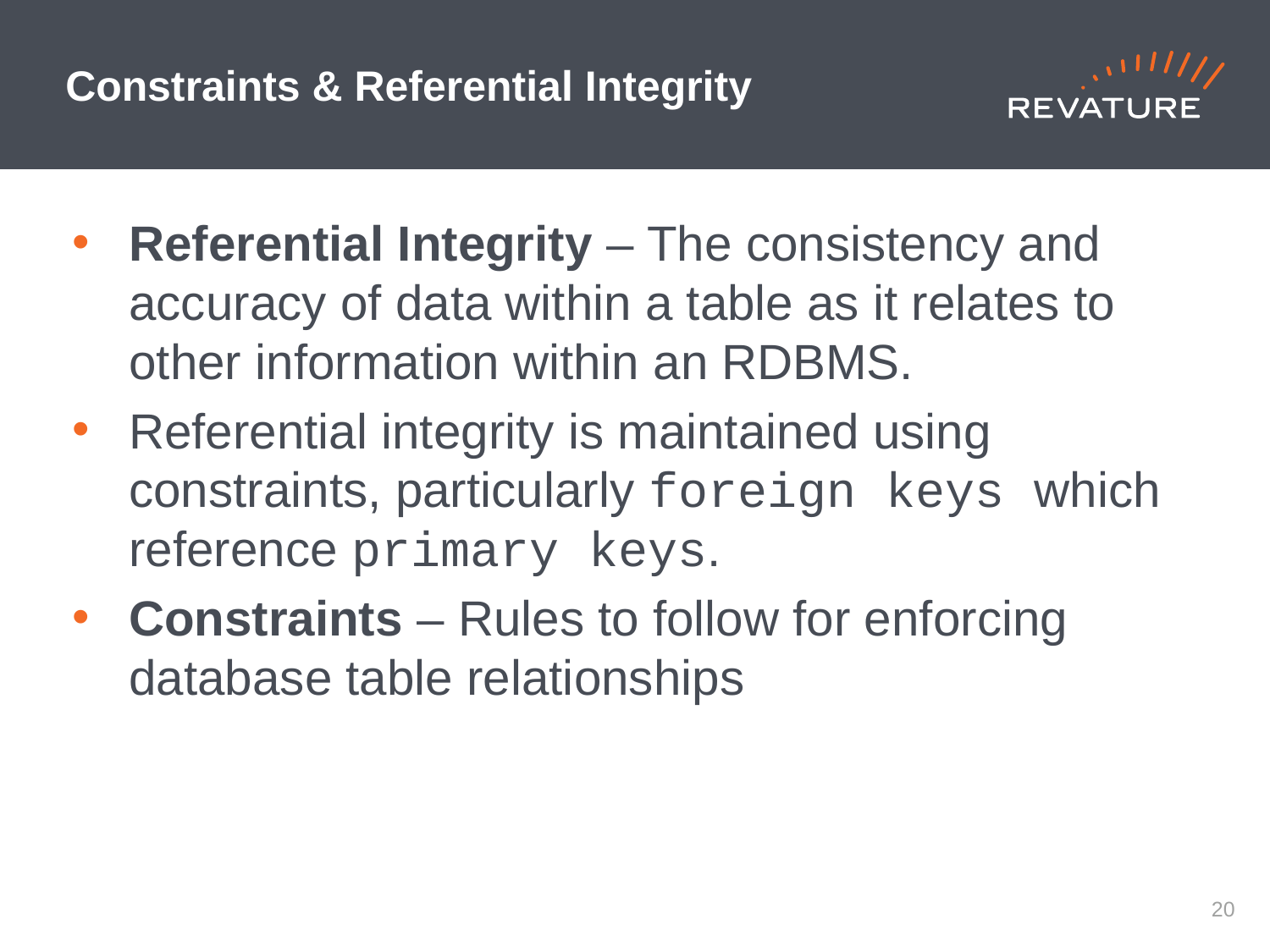

# Constraints & Referential Integrity
Referential Integrity – The consistency and accuracy of data within a table as it relates to other information within an RDBMS.
Referential integrity is maintained using constraints, particularly foreign keys which reference primary keys.
Constraints – Rules to follow for enforcing database table relationships
20